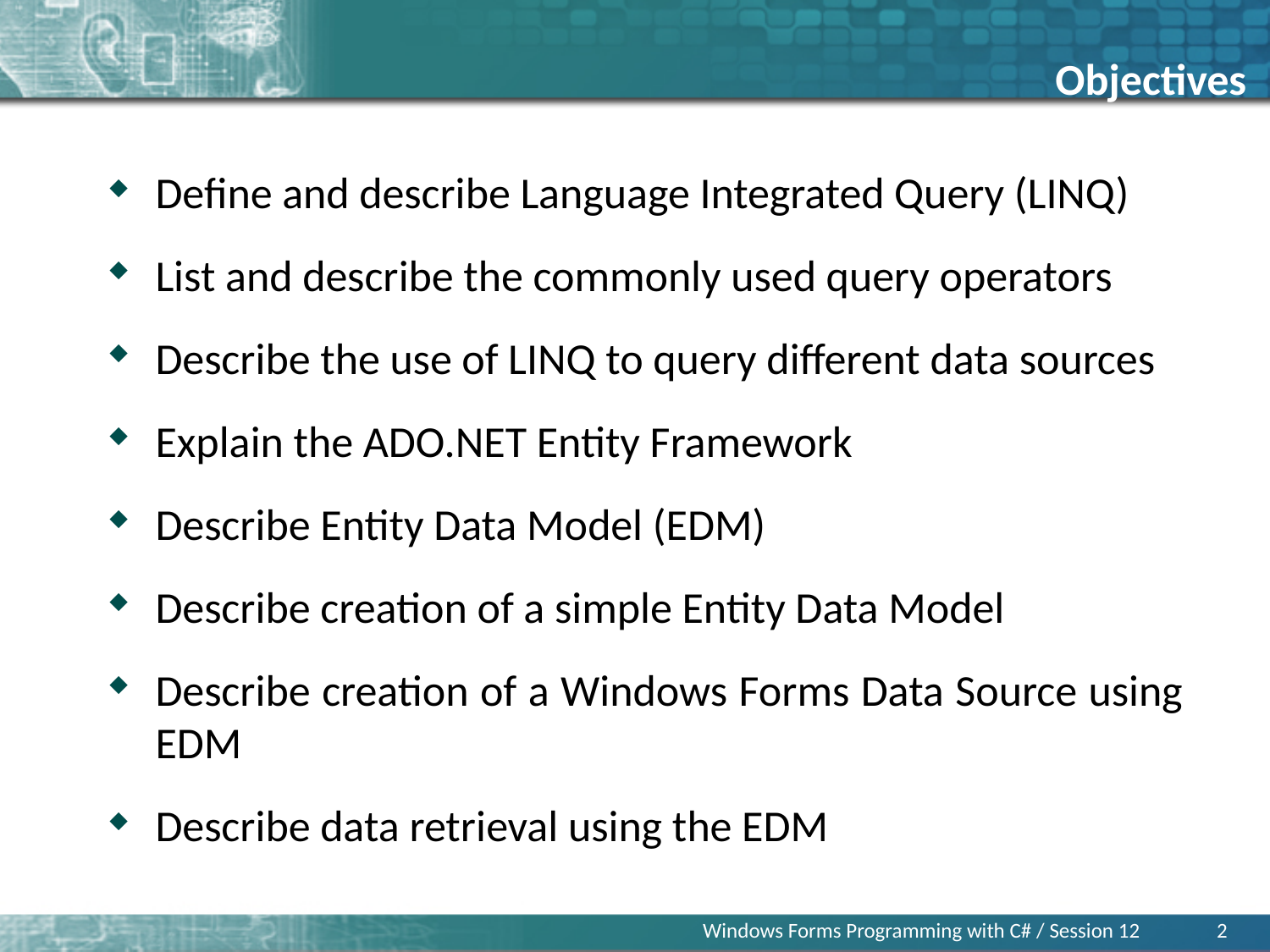

# Objectives
Define and describe Language Integrated Query (LINQ)
List and describe the commonly used query operators
Describe the use of LINQ to query different data sources
Explain the ADO.NET Entity Framework
Describe Entity Data Model (EDM)
Describe creation of a simple Entity Data Model
Describe creation of a Windows Forms Data Source using EDM
Describe data retrieval using the EDM
Windows Forms Programming with C# / Session 12
2